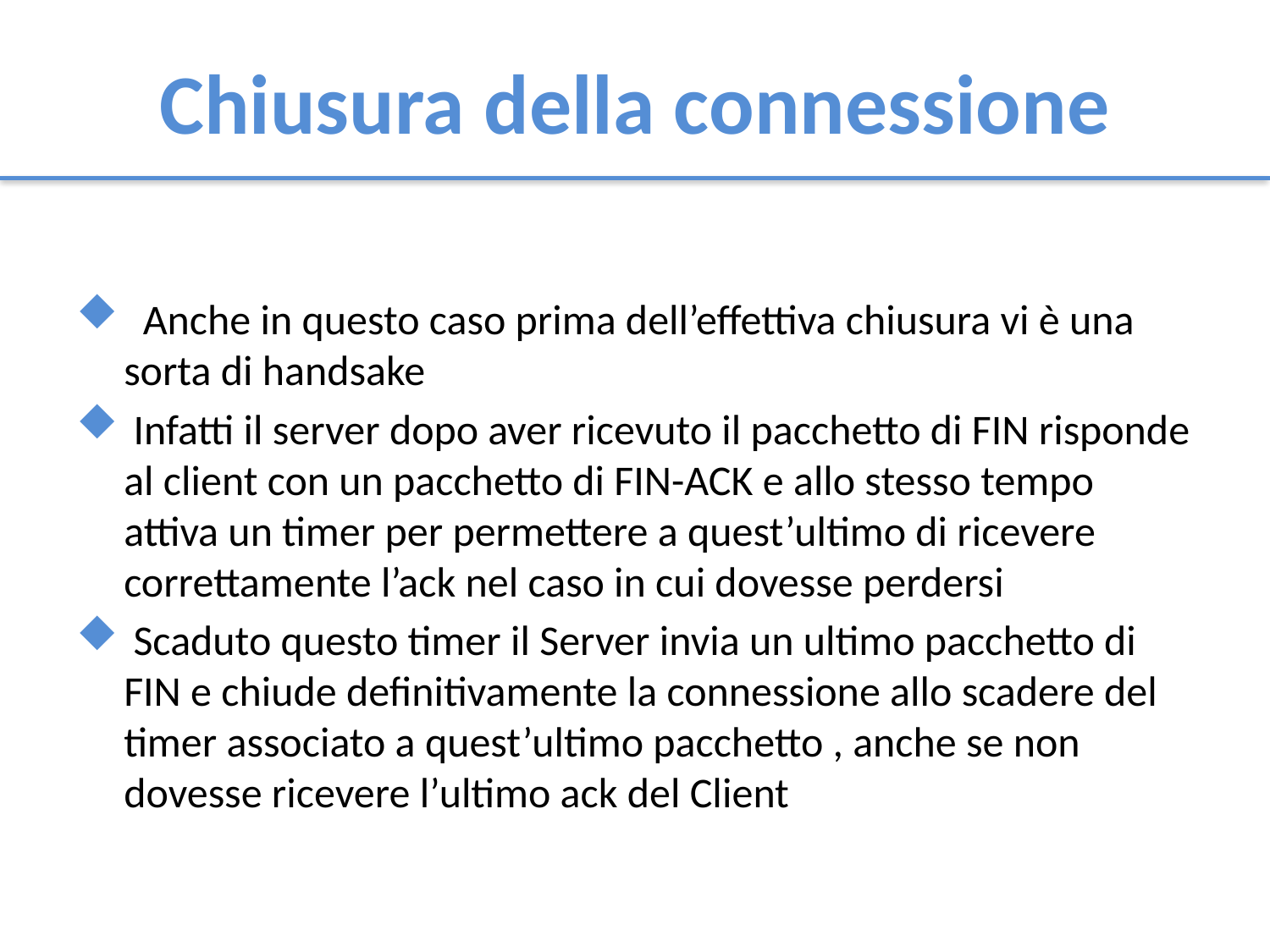

# Chiusura della connessione

  Anche in questo caso prima dell’effettiva chiusura vi è una sorta di handsake
 Infatti il server dopo aver ricevuto il pacchetto di FIN risponde al client con un pacchetto di FIN-ACK e allo stesso tempo attiva un timer per permettere a quest’ultimo di ricevere correttamente l’ack nel caso in cui dovesse perdersi
 Scaduto questo timer il Server invia un ultimo pacchetto di FIN e chiude definitivamente la connessione allo scadere del timer associato a quest’ultimo pacchetto , anche se non dovesse ricevere l’ultimo ack del Client